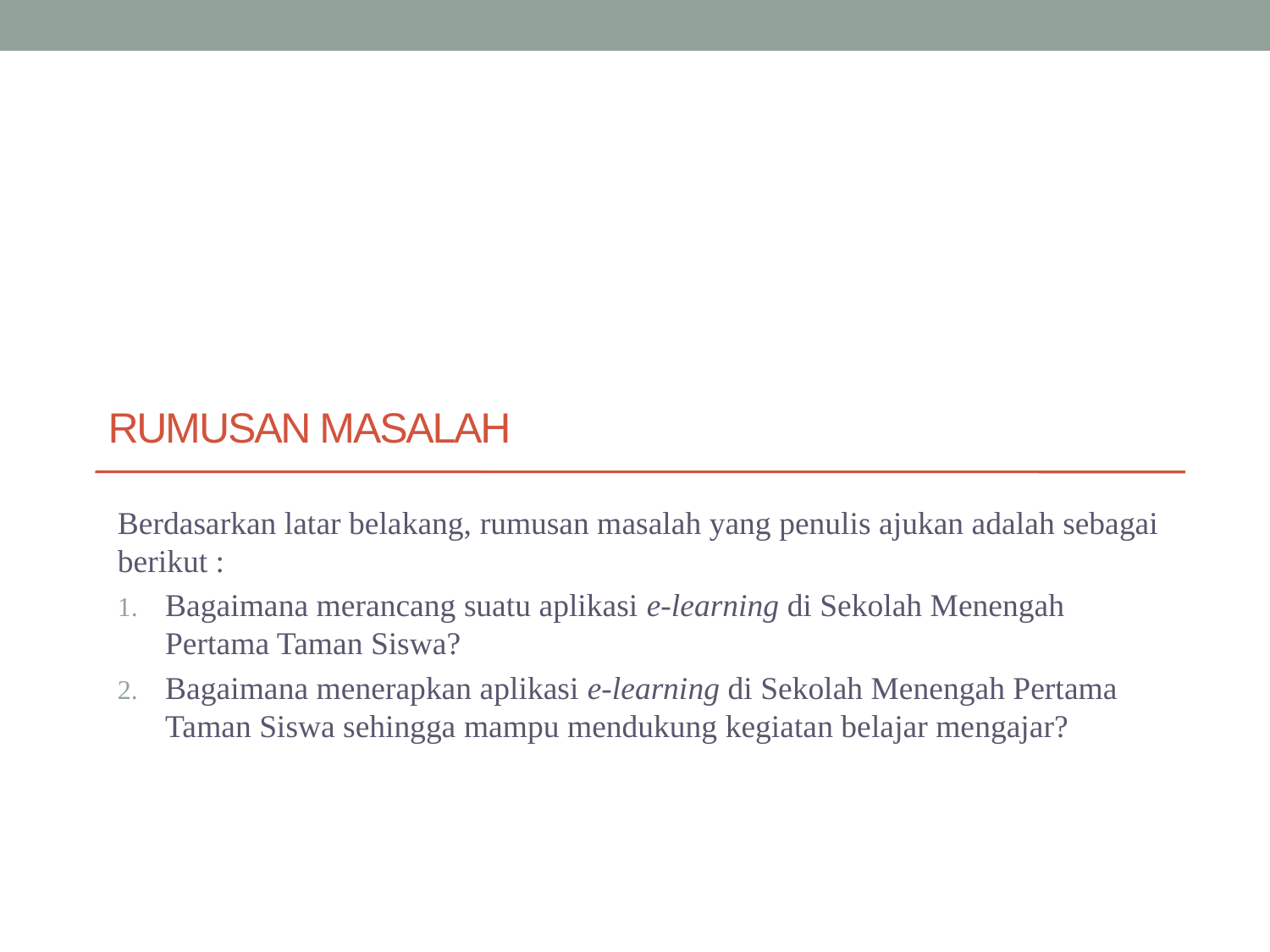

# Rumusan Masalah
Berdasarkan latar belakang, rumusan masalah yang penulis ajukan adalah sebagai berikut :
Bagaimana merancang suatu aplikasi e-learning di Sekolah Menengah Pertama Taman Siswa?
Bagaimana menerapkan aplikasi e-learning di Sekolah Menengah Pertama Taman Siswa sehingga mampu mendukung kegiatan belajar mengajar?